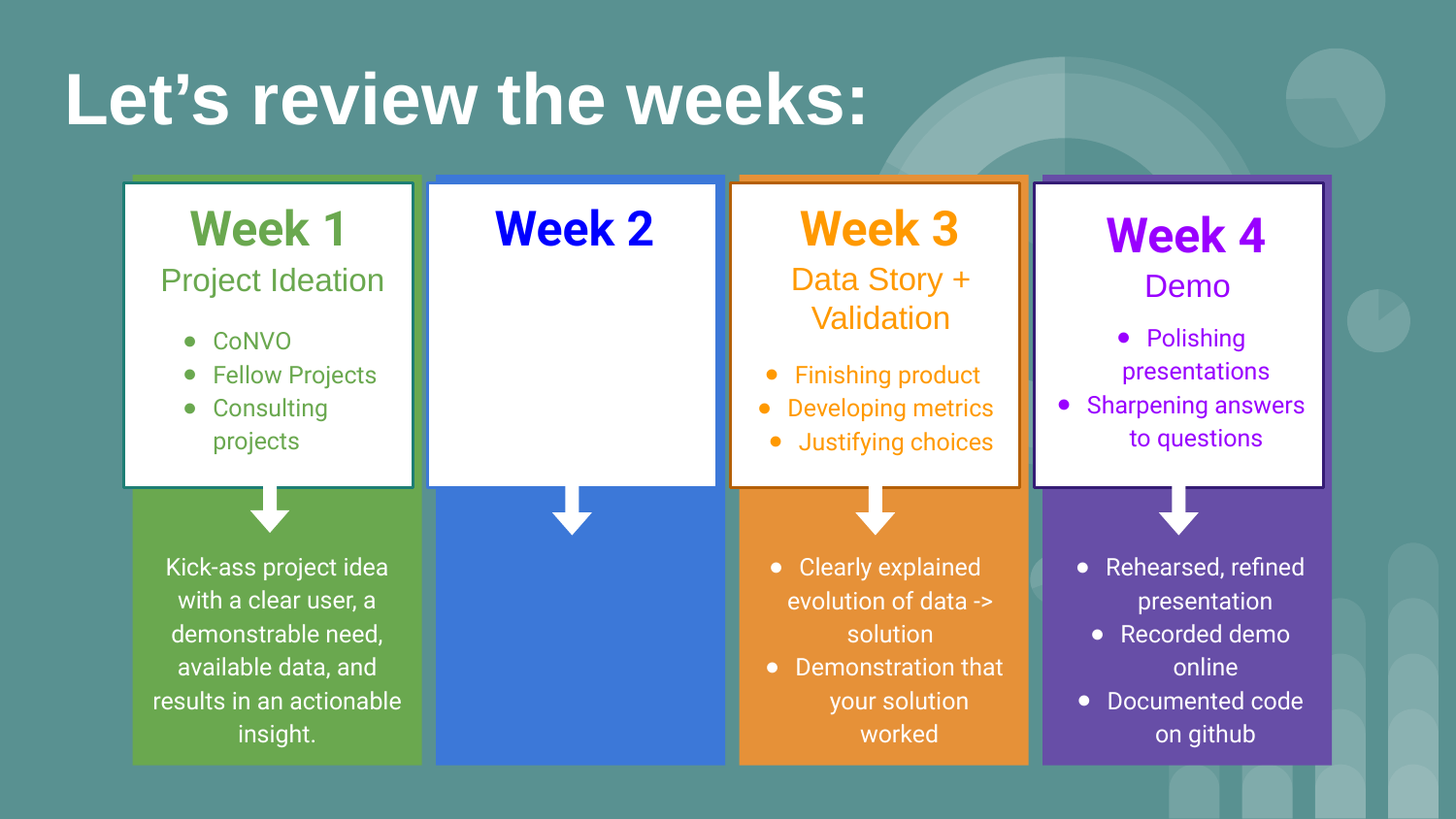

# Let’s review the weeks:

Week 1

Week 2
Week 3
Week 4
Data Story + Validation
Project Ideation
Demo
Polishing presentations
Sharpening answers to questions
CoNVO
Fellow Projects
Consulting projects
Finishing product
Developing metrics
Justifying choices

Clearly explained evolution of data -> solution
Demonstration that your solution worked
Rehearsed, refined presentation
Recorded demo online
Documented code on github
Kick-ass project idea with a clear user, a demonstrable need, available data, and results in an actionable insight.